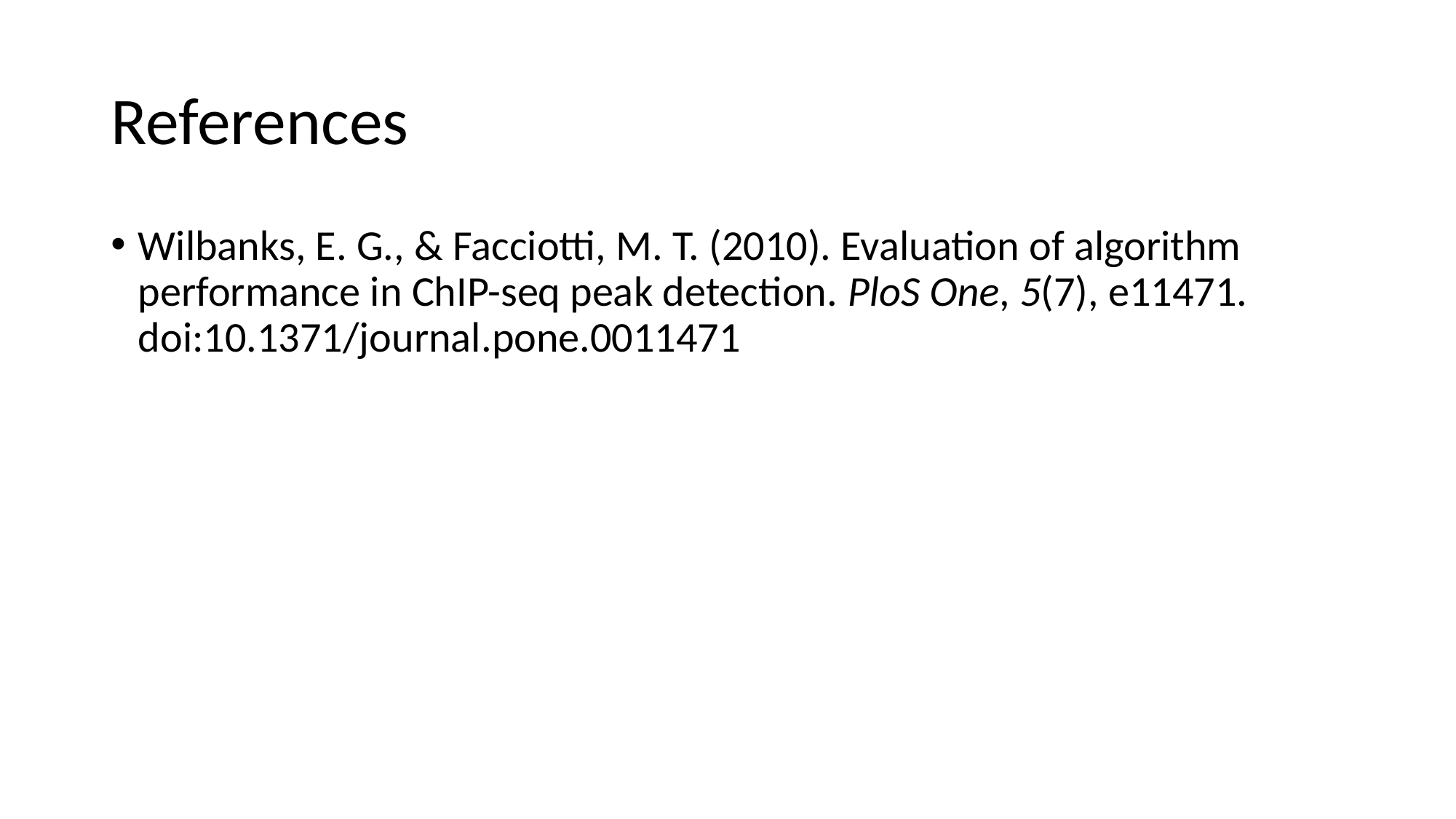

# References
Wilbanks, E. G., & Facciotti, M. T. (2010). Evaluation of algorithm performance in ChIP-seq peak detection. PloS One, 5(7), e11471. doi:10.1371/journal.pone.0011471